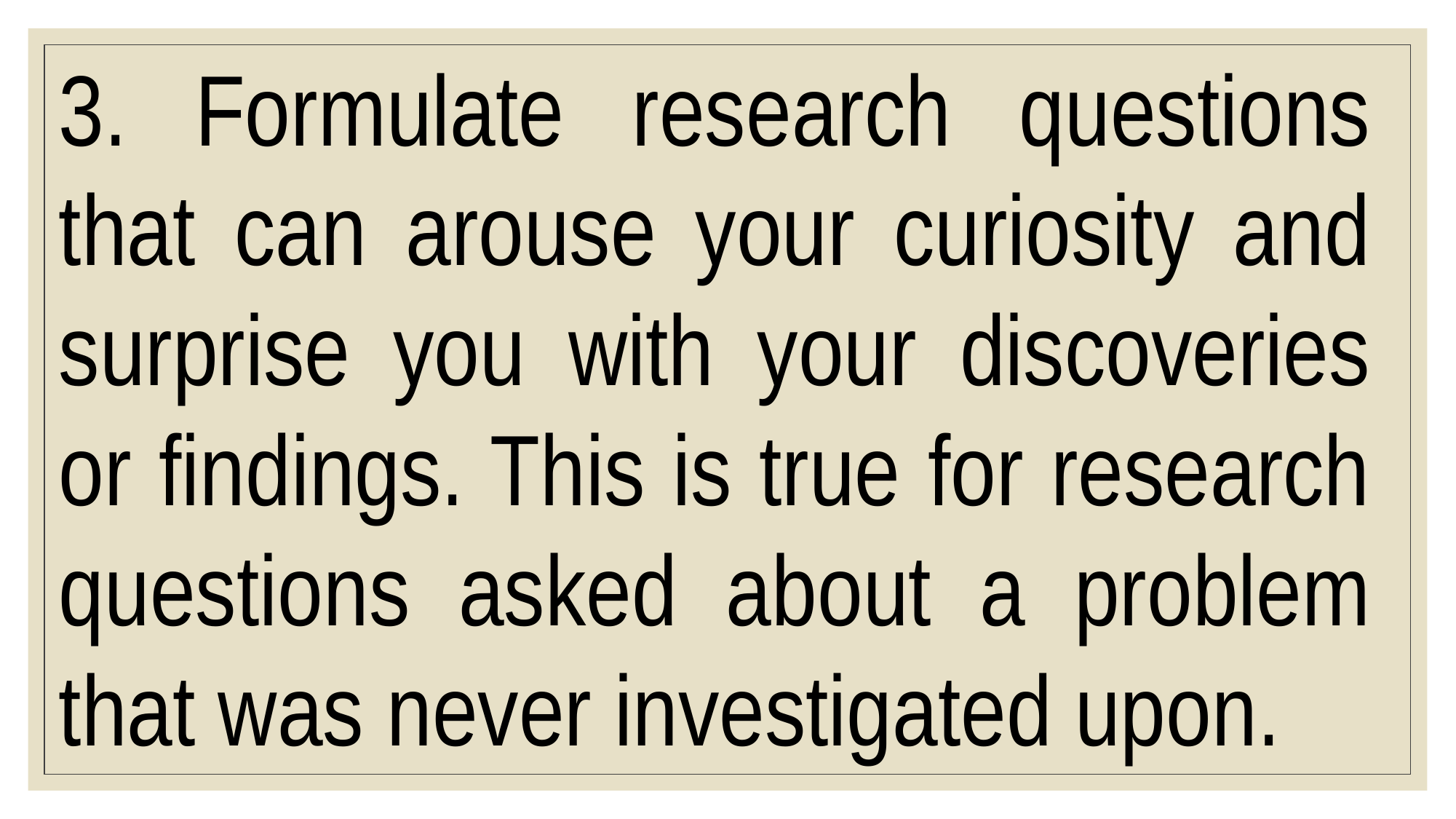

3. Formulate research questions that can arouse your curiosity and surprise you with your discoveries or findings. This is true for research questions asked about a problem that was never investigated upon.